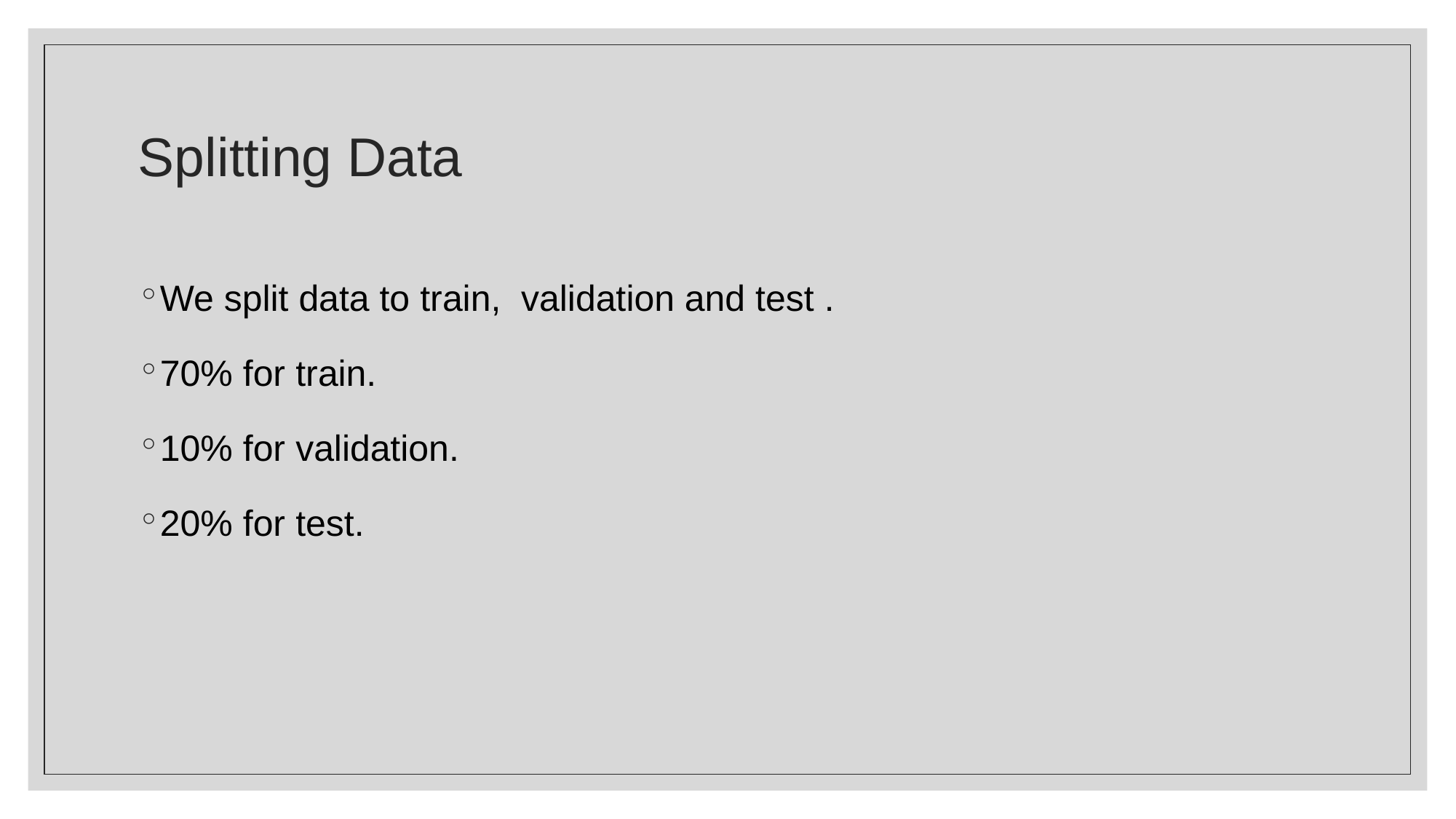

# Splitting Data
We split data to train,  validation and test .
70% for train.
10% for validation.
20% for test.